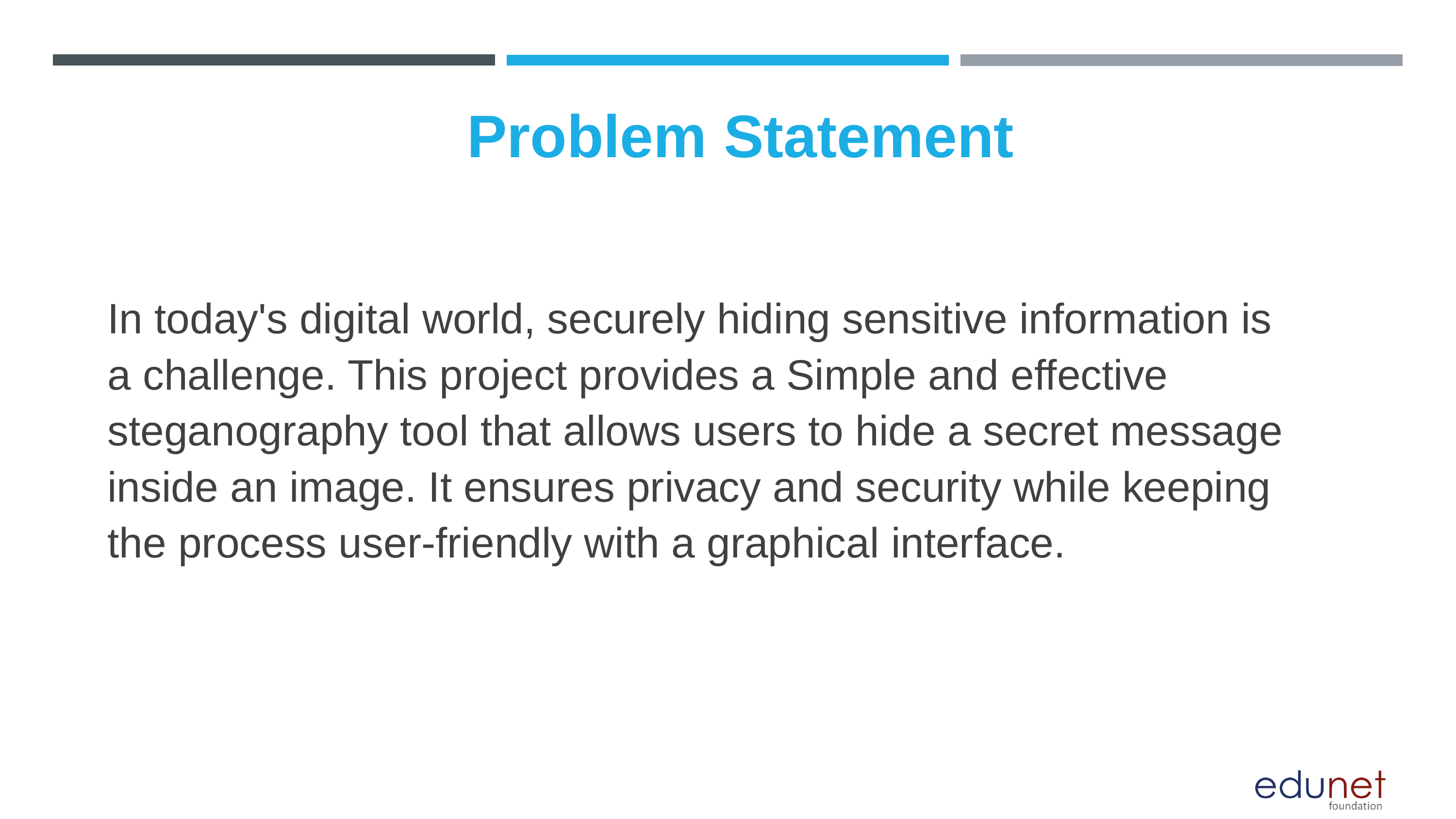

Problem Statement

In today's digital world, securely hiding sensitive information is a challenge. This project provides a Simple and effective steganography tool that allows users to hide a secret message inside an image. It ensures privacy and security while keeping the process user-friendly with a graphical interface.